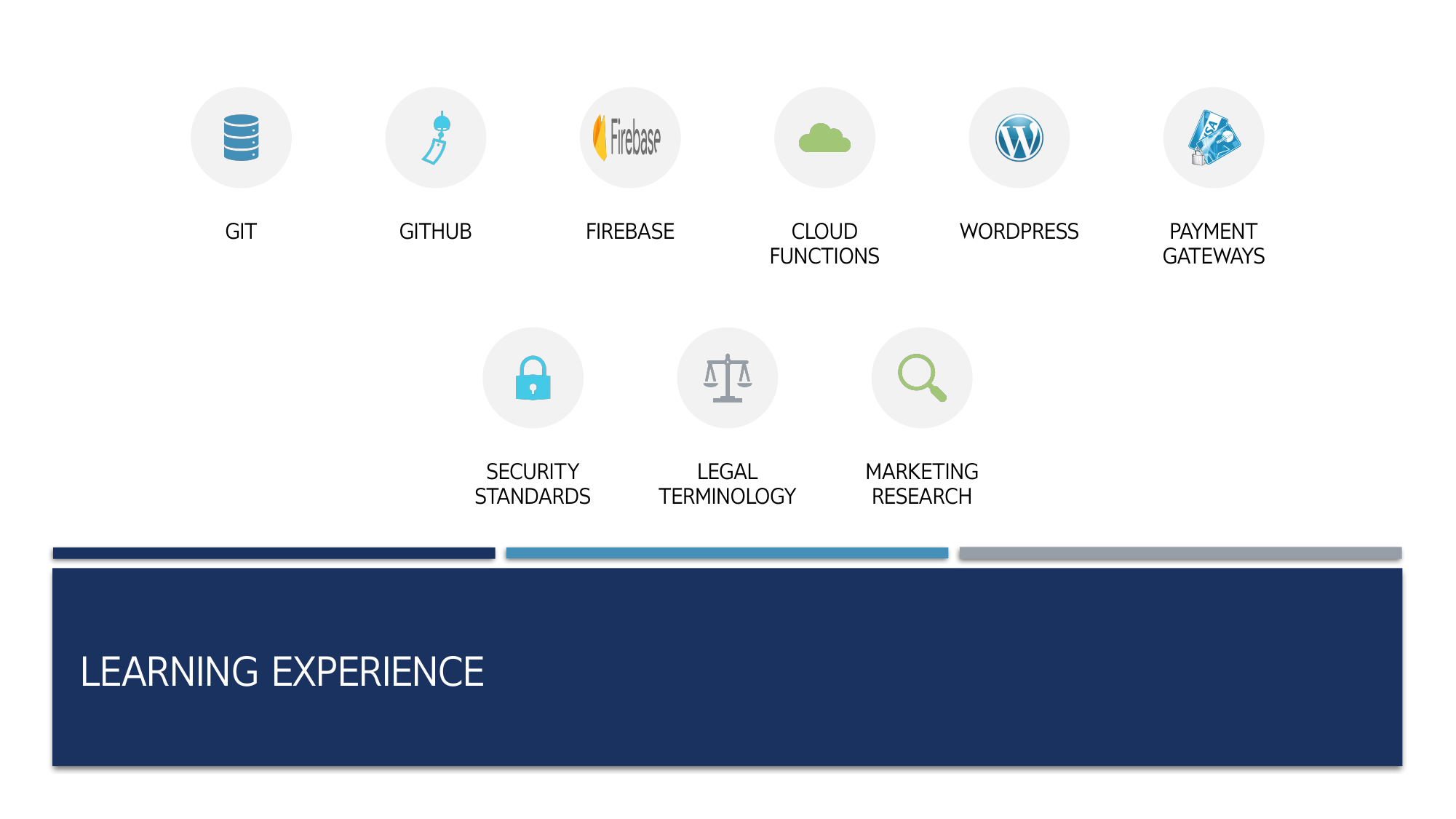

Git
GitHub
Firebase
Cloud Functions
WordPress
Payment Gateways
Security Standards
Legal Terminology
Marketing Research

# Learning Experience